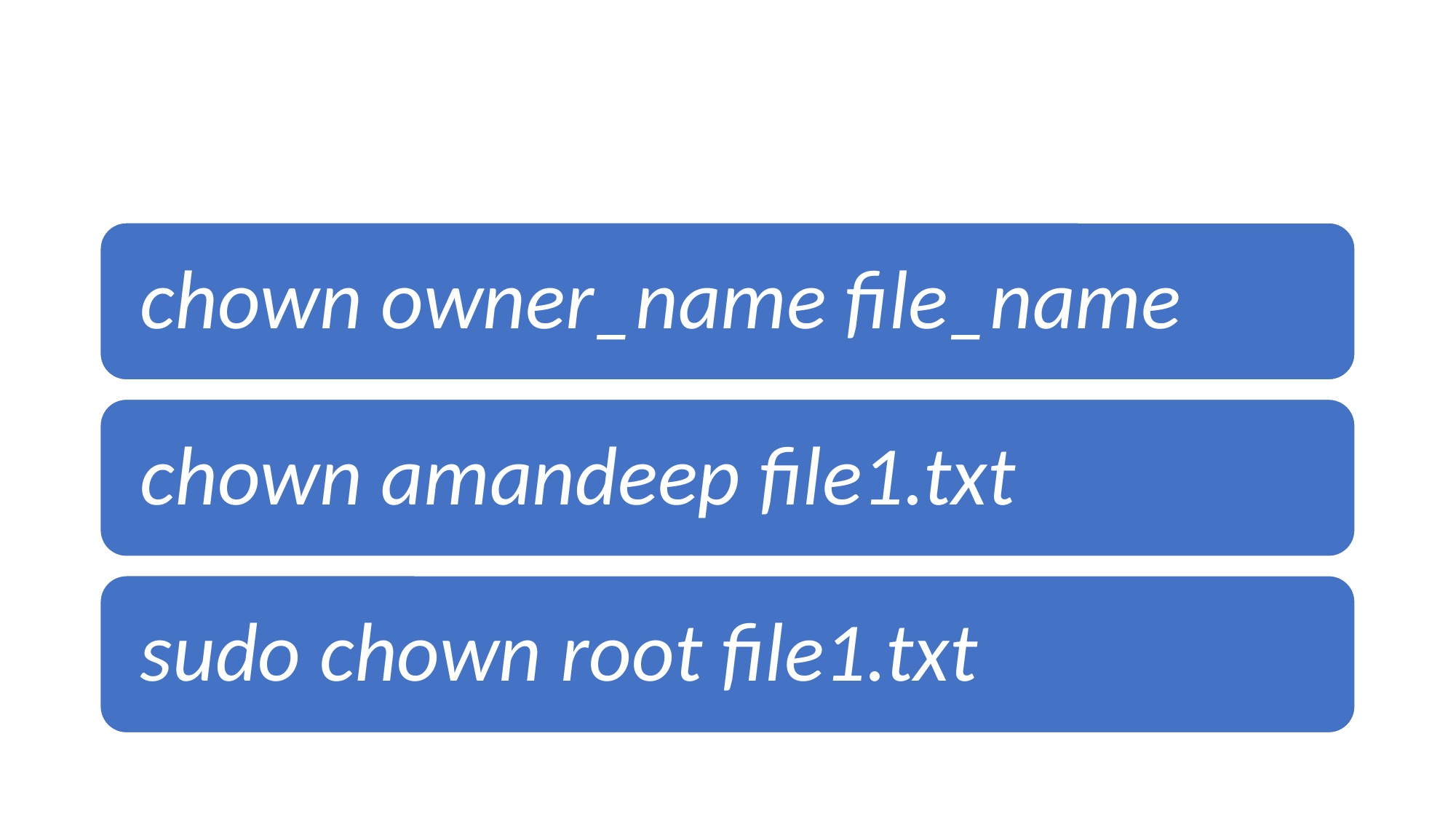

#
chown owner_name file_name
chown amandeep file1.txt
sudo chown root file1.txt